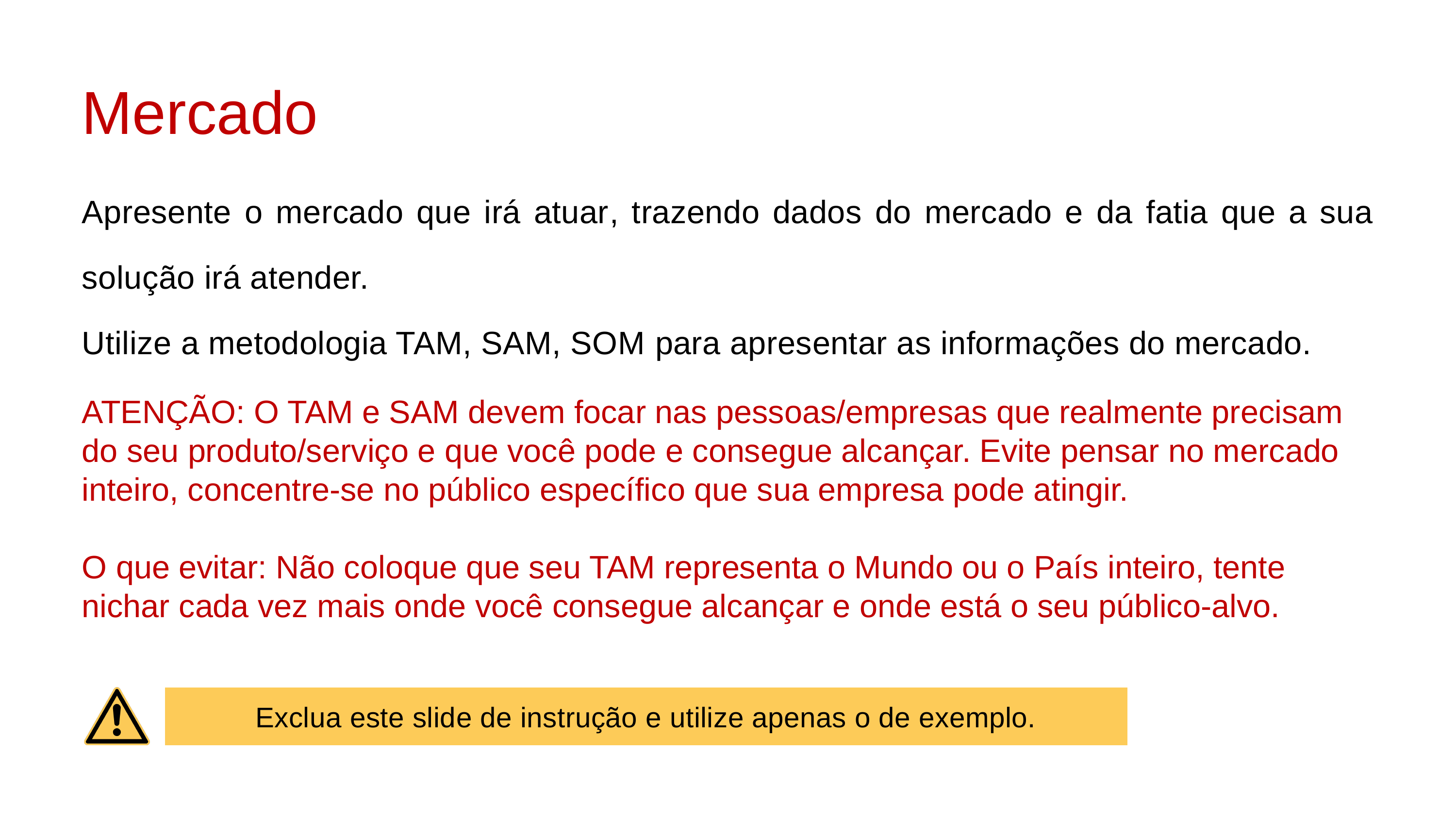

Mercado
Apresente o mercado que irá atuar, trazendo dados do mercado e da fatia que a sua solução irá atender.
Utilize a metodologia TAM, SAM, SOM para apresentar as informações do mercado.
ATENÇÃO: O TAM e SAM devem focar nas pessoas/empresas que realmente precisam do seu produto/serviço e que você pode e consegue alcançar. Evite pensar no mercado inteiro, concentre-se no público específico que sua empresa pode atingir.

O que evitar: Não coloque que seu TAM representa o Mundo ou o País inteiro, tente nichar cada vez mais onde você consegue alcançar e onde está o seu público-alvo.

Exclua este slide de instrução e utilize apenas o de exemplo.